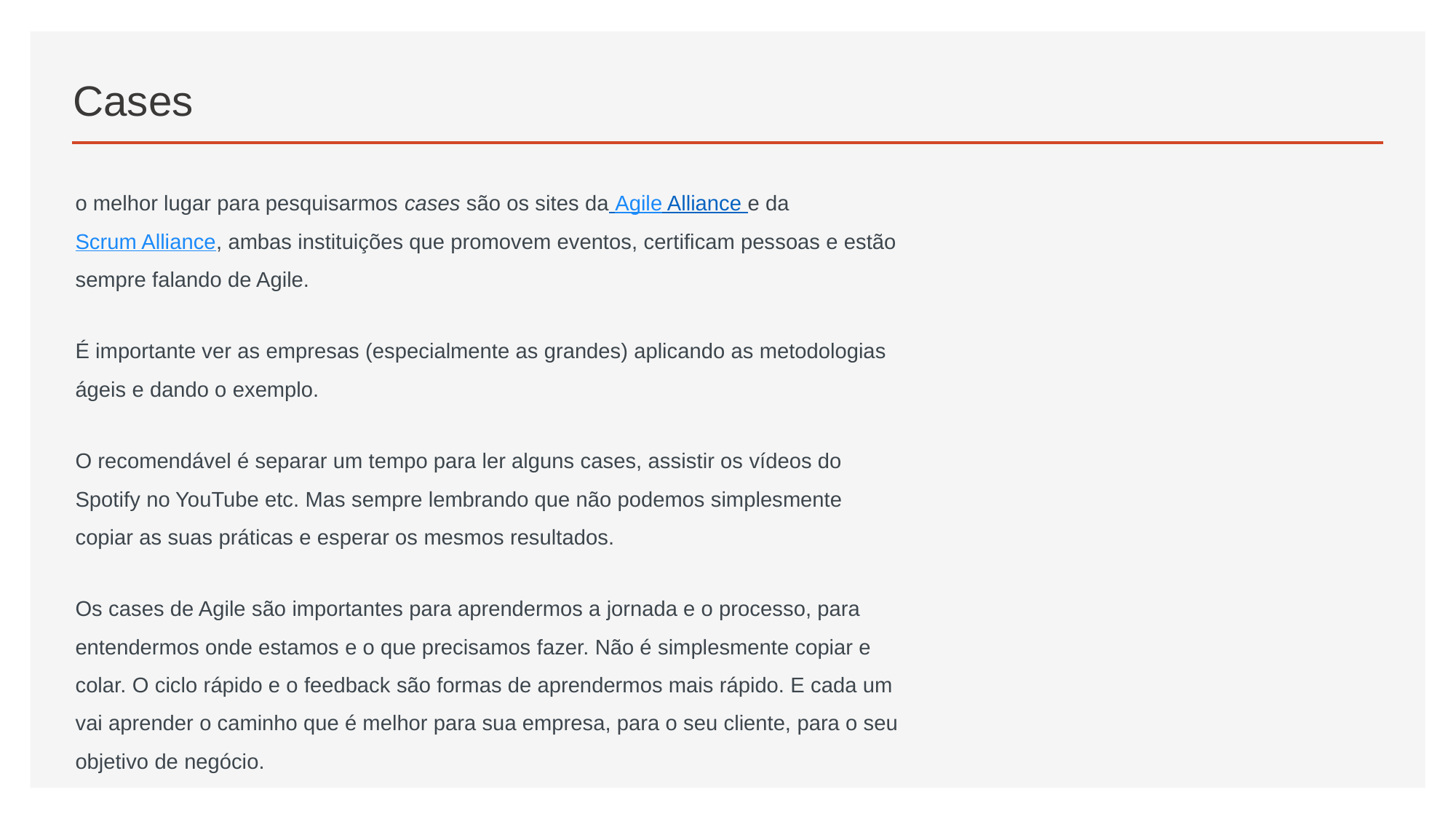

# Cases
o melhor lugar para pesquisarmos cases são os sites da Agile Alliance e da Scrum Alliance, ambas instituições que promovem eventos, certificam pessoas e estão sempre falando de Agile.
É importante ver as empresas (especialmente as grandes) aplicando as metodologias ágeis e dando o exemplo.
O recomendável é separar um tempo para ler alguns cases, assistir os vídeos do Spotify no YouTube etc. Mas sempre lembrando que não podemos simplesmente copiar as suas práticas e esperar os mesmos resultados.
Os cases de Agile são importantes para aprendermos a jornada e o processo, para entendermos onde estamos e o que precisamos fazer. Não é simplesmente copiar e colar. O ciclo rápido e o feedback são formas de aprendermos mais rápido. E cada um vai aprender o caminho que é melhor para sua empresa, para o seu cliente, para o seu objetivo de negócio.